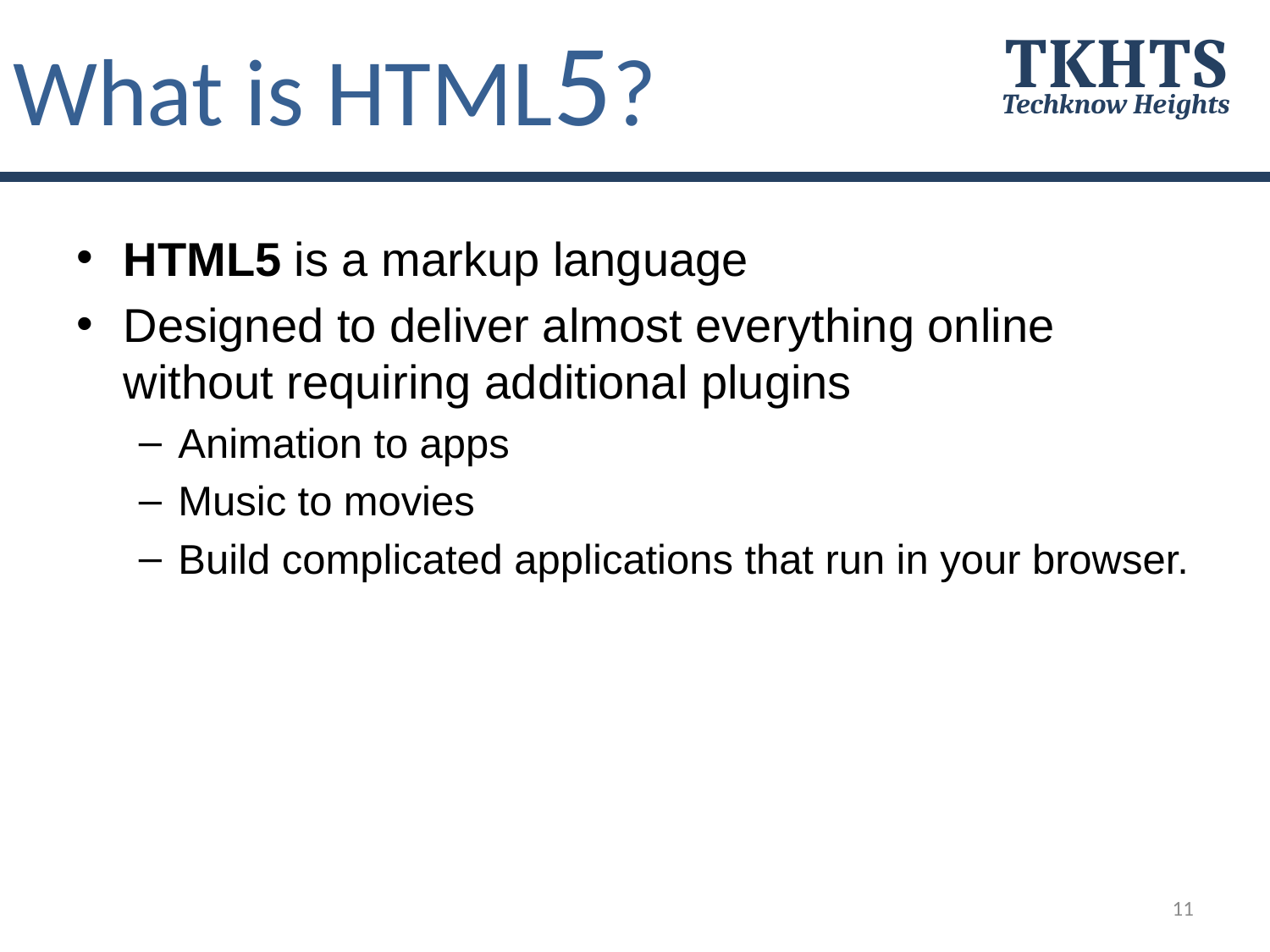

# What is HTML5?
TKHTS
Techknow Heights

HTML5 is a markup language
Designed to deliver almost everything online without requiring additional plugins
Animation to apps
Music to movies
Build complicated applications that run in your browser.
11